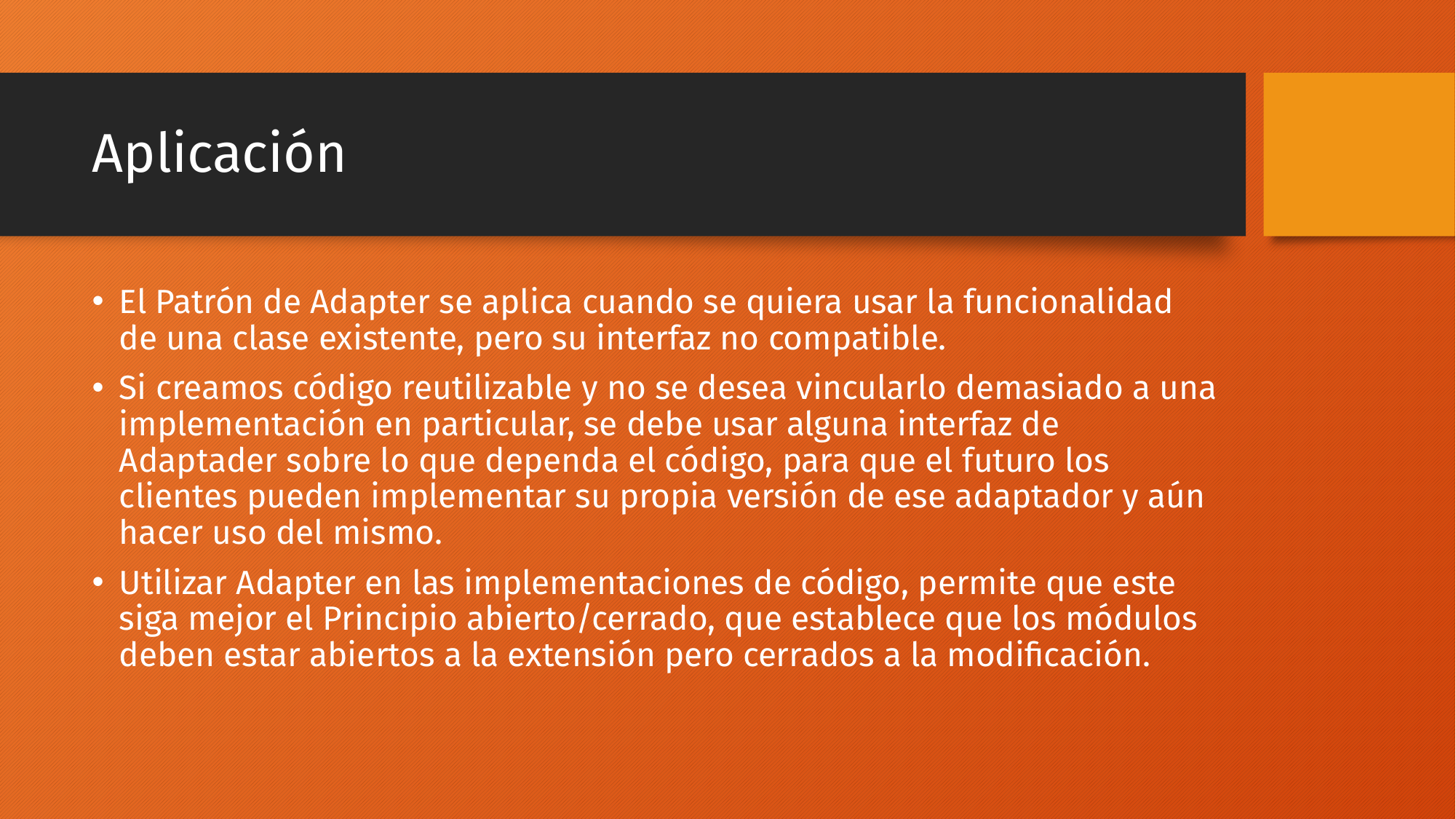

# Aplicación
El Patrón de Adapter se aplica cuando se quiera usar la funcionalidad de una clase existente, pero su interfaz no compatible.
Si creamos código reutilizable y no se desea vincularlo demasiado a una implementación en particular, se debe usar alguna interfaz de Adaptader sobre lo que dependa el código, para que el futuro los clientes pueden implementar su propia versión de ese adaptador y aún hacer uso del mismo.
Utilizar Adapter en las implementaciones de código, permite que este siga mejor el Principio abierto/cerrado, que establece que los módulos deben estar abiertos a la extensión pero cerrados a la modificación.